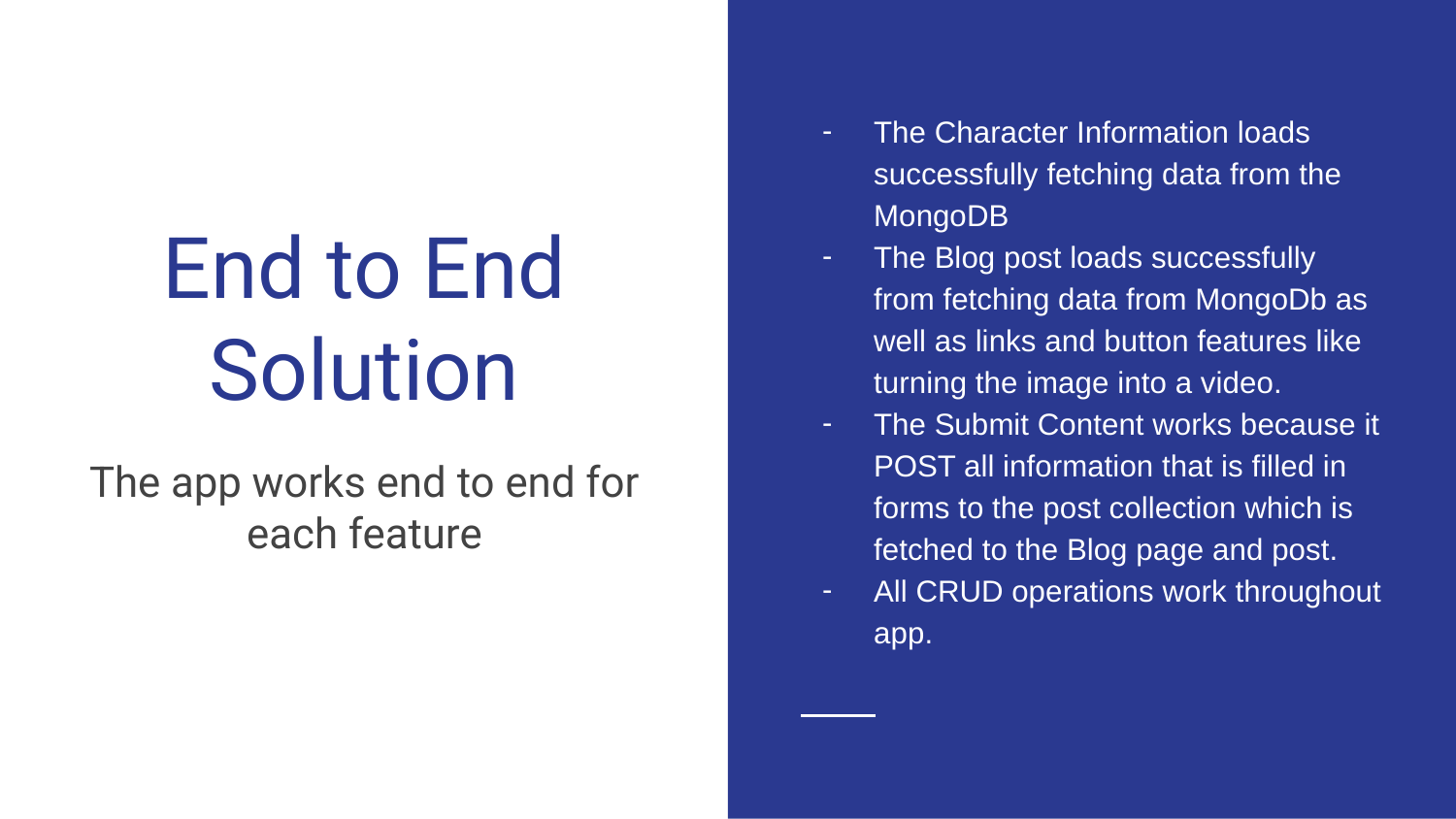

The Character Information loads successfully fetching data from the MongoDB
The Blog post loads successfully from fetching data from MongoDb as well as links and button features like turning the image into a video.
The Submit Content works because it POST all information that is filled in forms to the post collection which is fetched to the Blog page and post.
All CRUD operations work throughout app.

# End to End Solution
The app works end to end for each feature